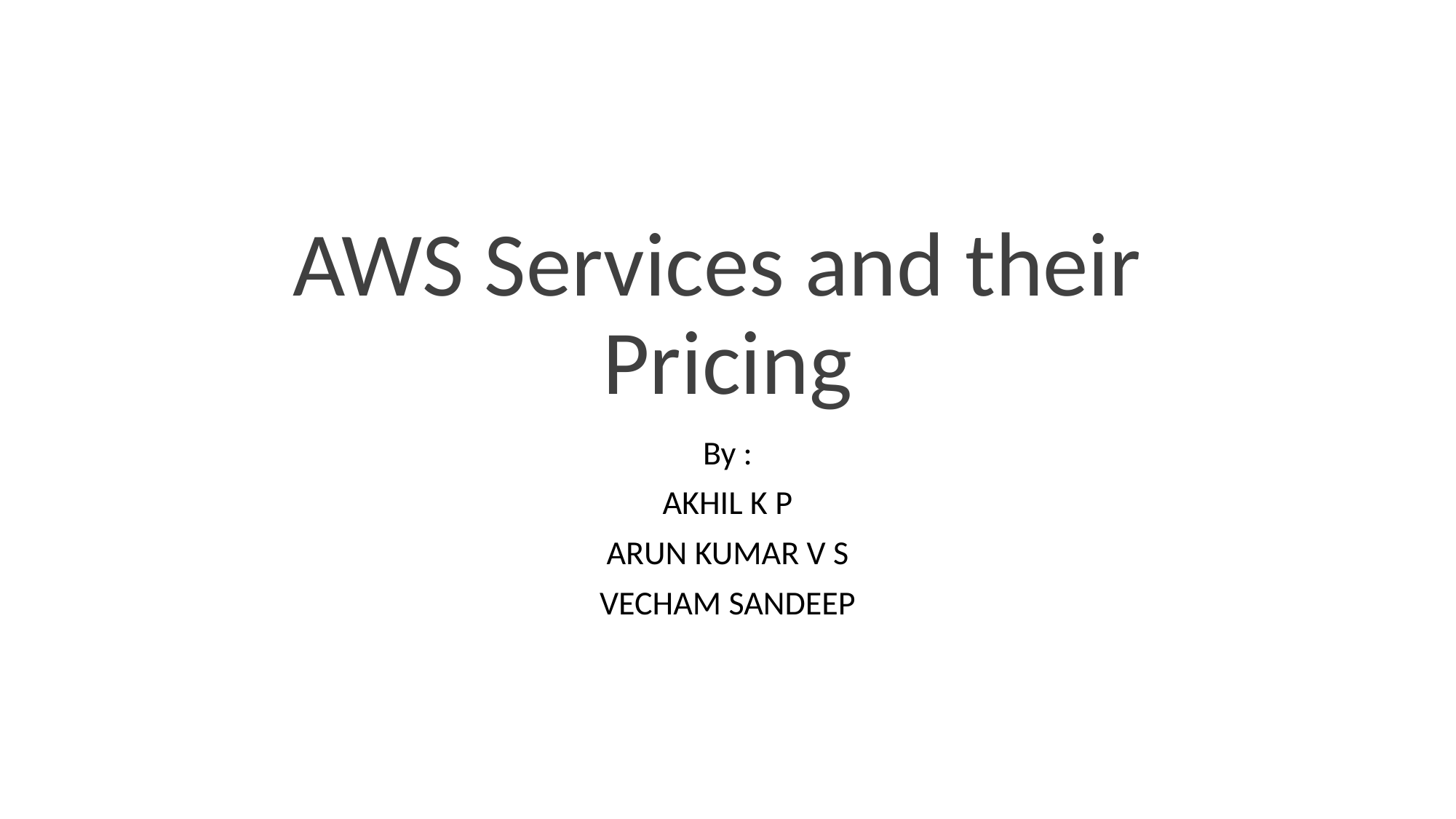

# AWS Services and their  Pricing
By :
AKHIL K P
ARUN KUMAR V S
VECHAM SANDEEP